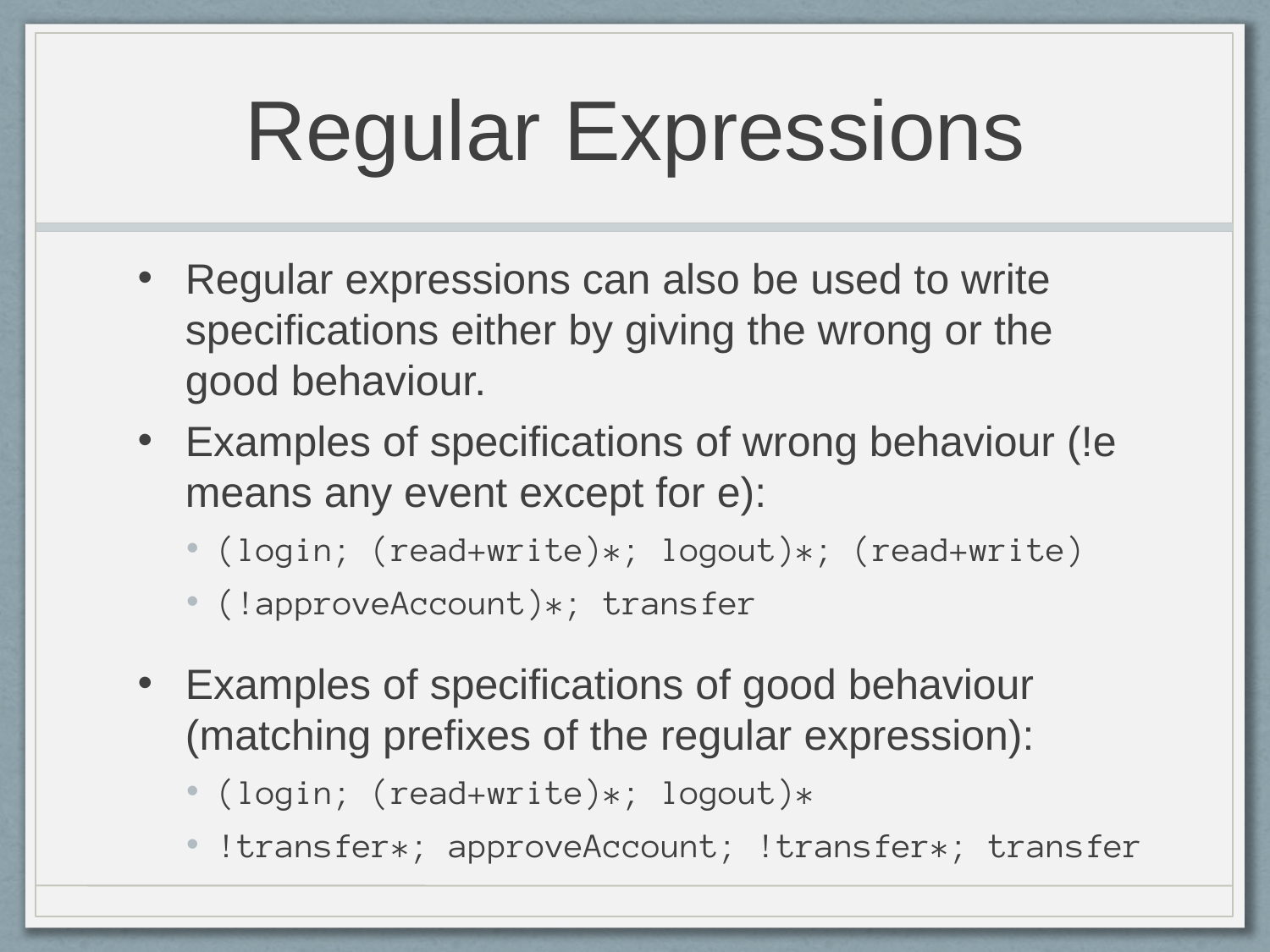

# Regular Expressions
Regular expressions can also be used to write specifications either by giving the wrong or the good behaviour.
Examples of specifications of wrong behaviour (!e means any event except for e):
(login; (read+write)*; logout)*; (read+write)
(!approveAccount)*; transfer
Examples of specifications of good behaviour (matching prefixes of the regular expression):
(login; (read+write)*; logout)*
!transfer*; approveAccount; !transfer*; transfer